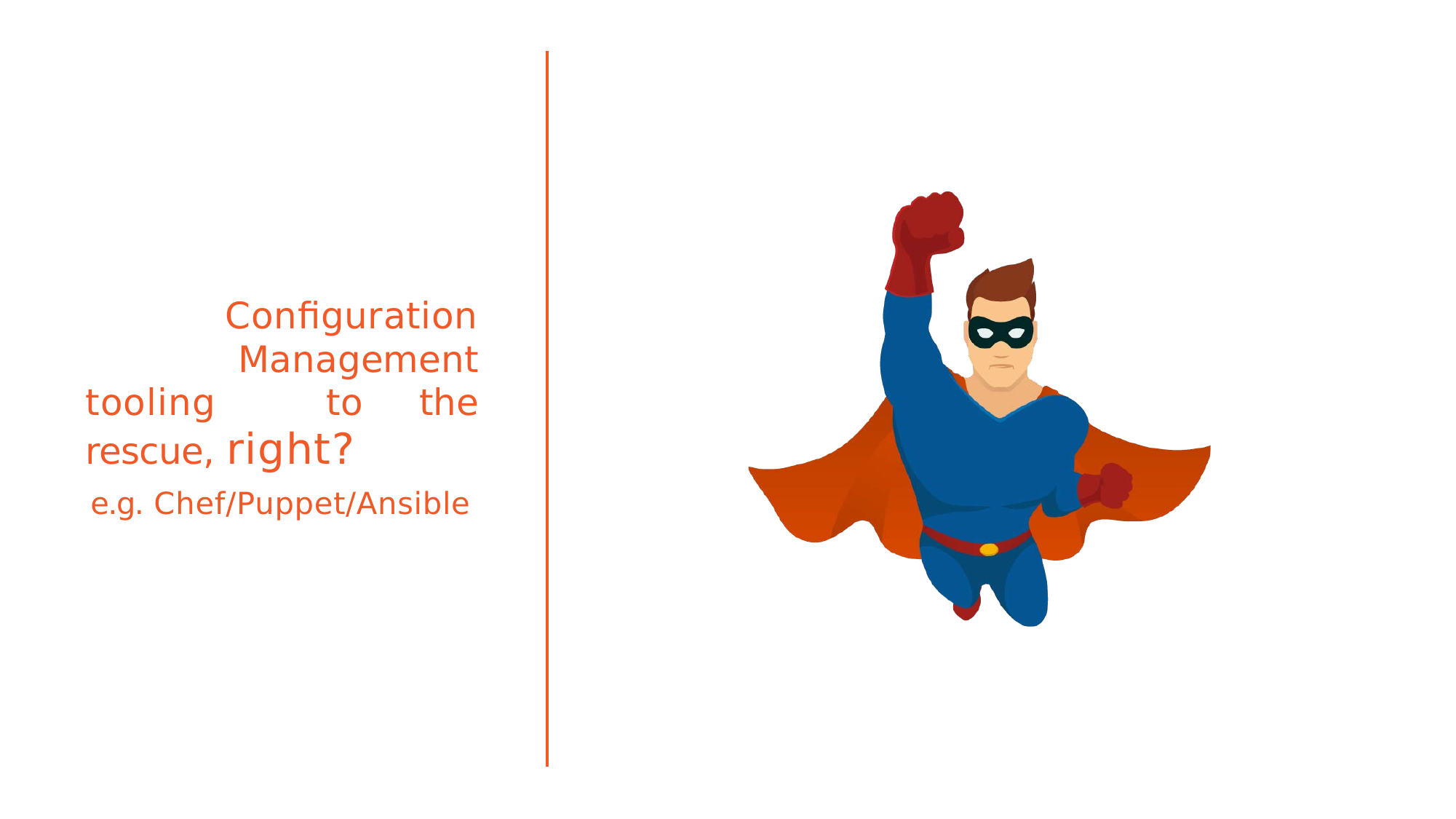

Configuration  Management tooling  to the rescue, right?
e.g. Chef/Puppet/Ansible